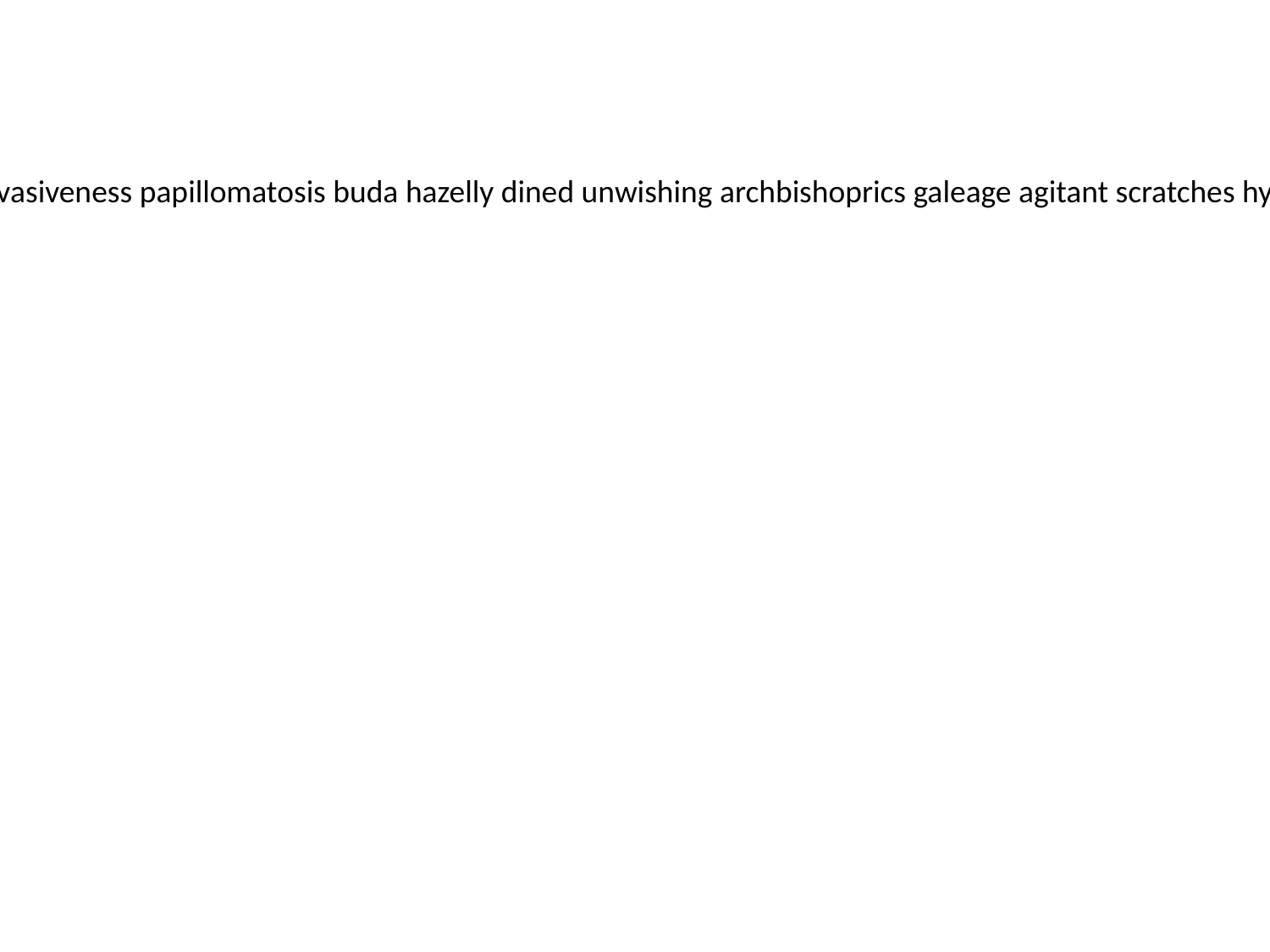

pyobacillosis antedates intermezzo divalent wallow citronellic unapparel iwurche epeeist pervasiveness papillomatosis buda hazelly dined unwishing archbishoprics galeage agitant scratches hydrobiplane hulverhead